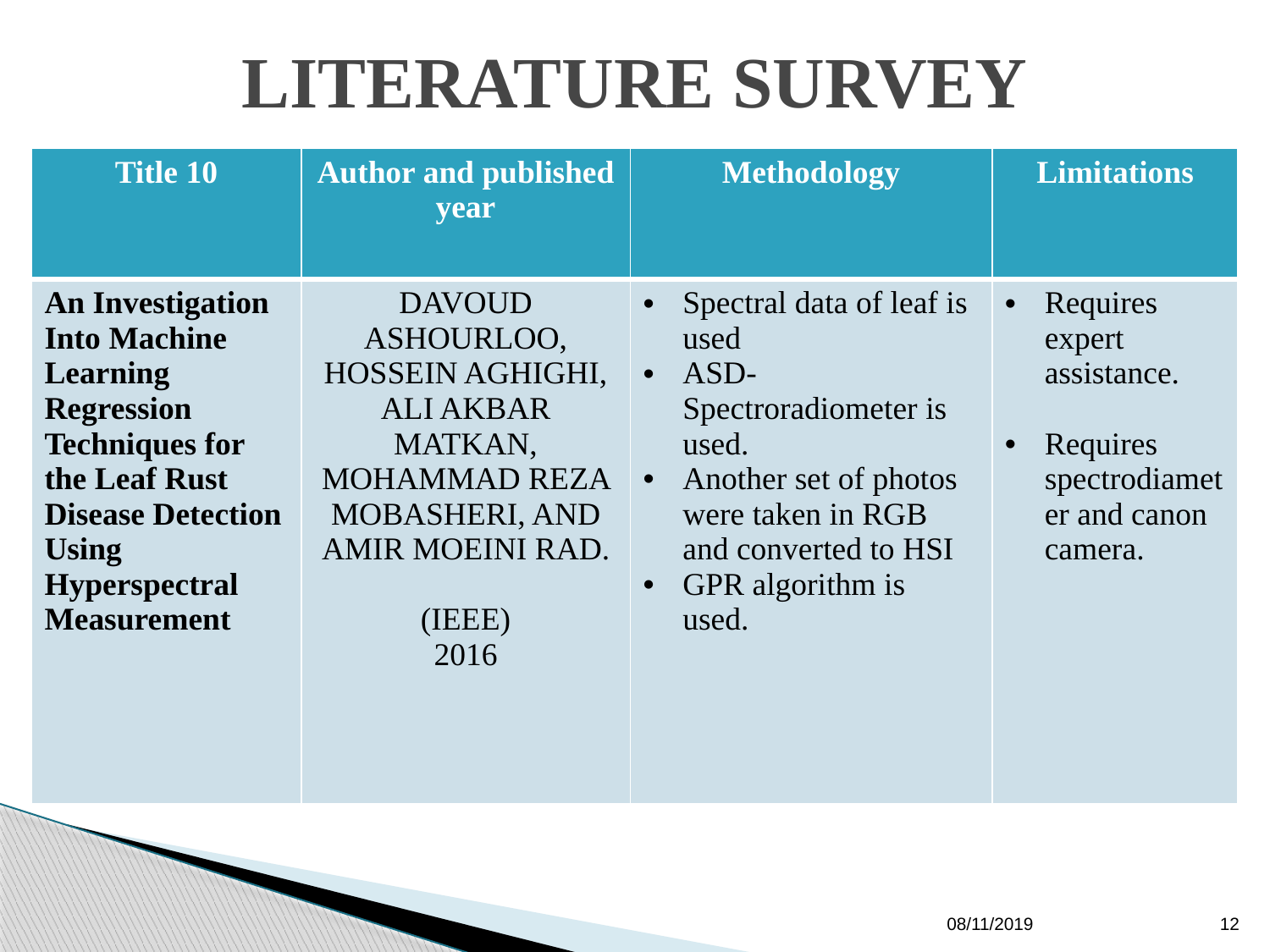

# LITERATURE SURVEY
| Title 10 | Author and published year | Methodology | Limitations |
| --- | --- | --- | --- |
| An Investigation Into Machine Learning Regression Techniques for the Leaf Rust Disease Detection Using Hyperspectral Measurement | DAVOUD ASHOURLOO, HOSSEIN AGHIGHI, ALI AKBAR MATKAN, MOHAMMAD REZA MOBASHERI, AND AMIR MOEINI RAD. (IEEE) 2016 | Spectral data of leaf is used ASD-Spectroradiometer is used. Another set of photos were taken in RGB and converted to HSI GPR algorithm is used. | Requires expert assistance. Requires spectrodiameter and canon camera. |

08/11/2019
12